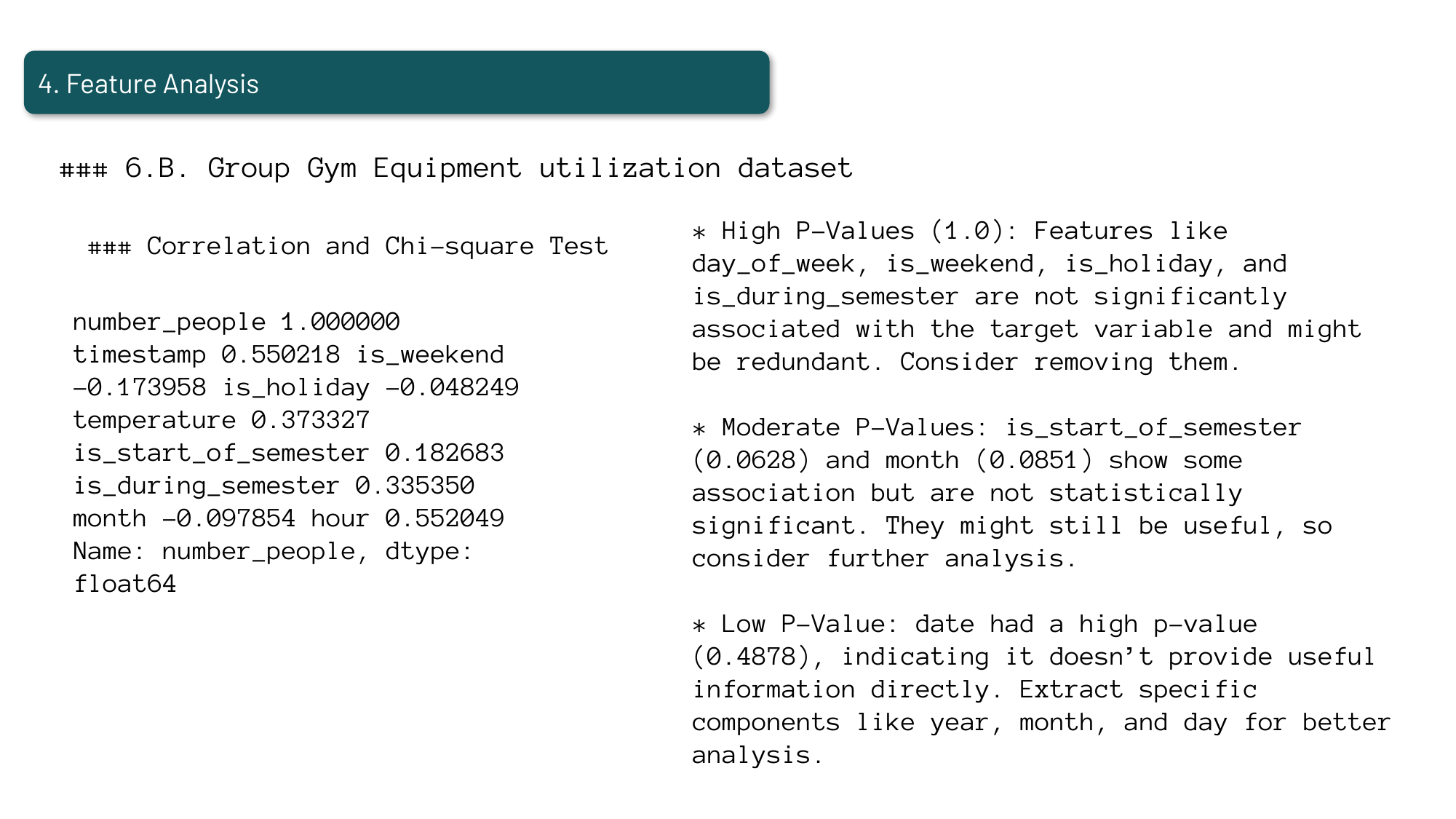

4. Feature Analysis
 ### 6.B. Group Gym Equipment utilization dataset
* High P-Values (1.0): Features like day_of_week, is_weekend, is_holiday, and is_during_semester are not significantly associated with the target variable and might be redundant. Consider removing them.
* Moderate P-Values: is_start_of_semester (0.0628) and month (0.0851) show some association but are not statistically significant. They might still be useful, so consider further analysis.
* Low P-Value: date had a high p-value (0.4878), indicating it doesn’t provide useful information directly. Extract specific components like year, month, and day for better analysis.
 ### Correlation and Chi-square Test
number_people 1.000000 timestamp 0.550218 is_weekend -0.173958 is_holiday -0.048249 temperature 0.373327 is_start_of_semester 0.182683 is_during_semester 0.335350 month -0.097854 hour 0.552049 Name: number_people, dtype: float64